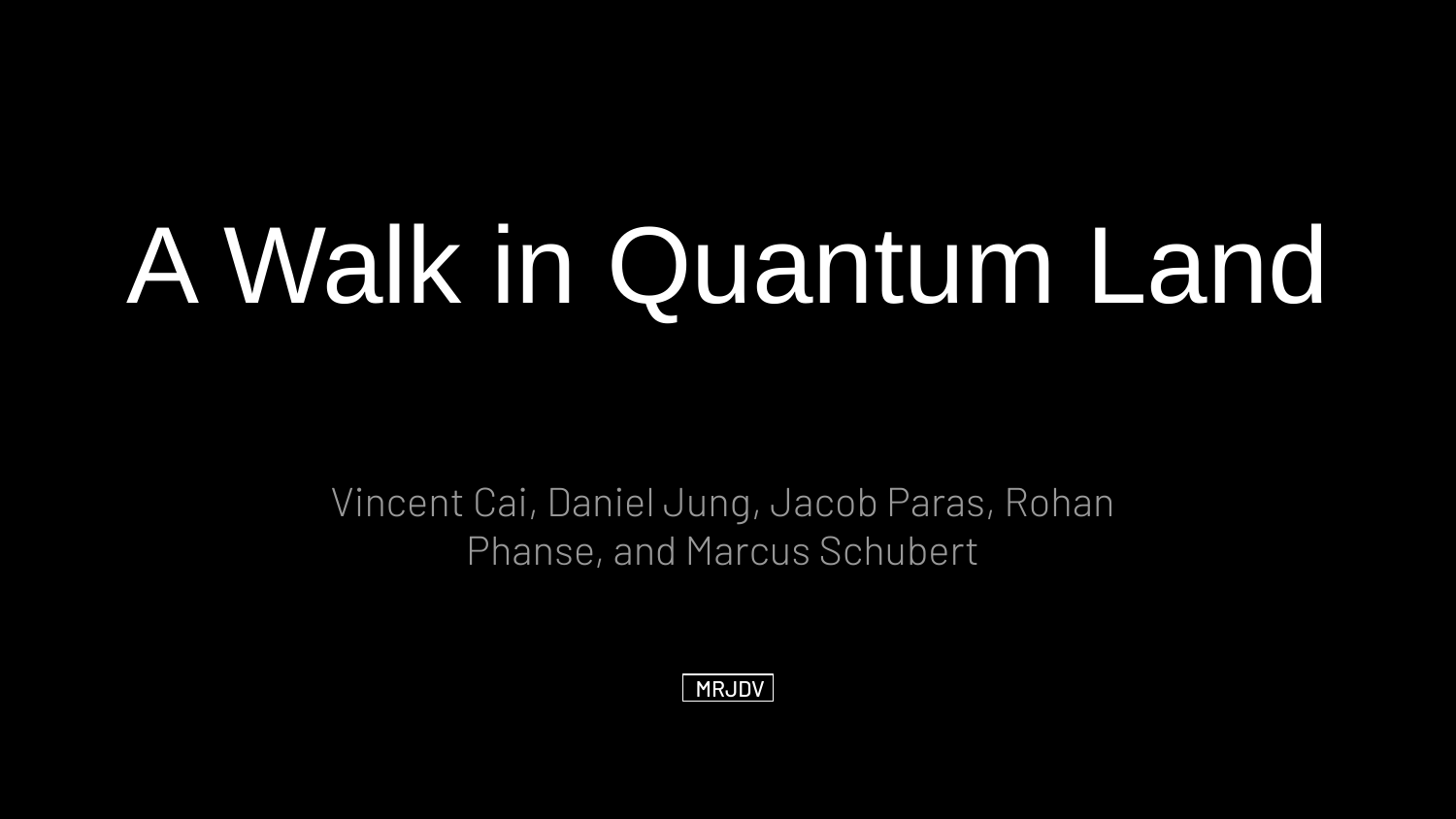

# A Walk in Quantum Land
Vincent Cai, Daniel Jung, Jacob Paras, Rohan Phanse, and Marcus Schubert
 MRJDV